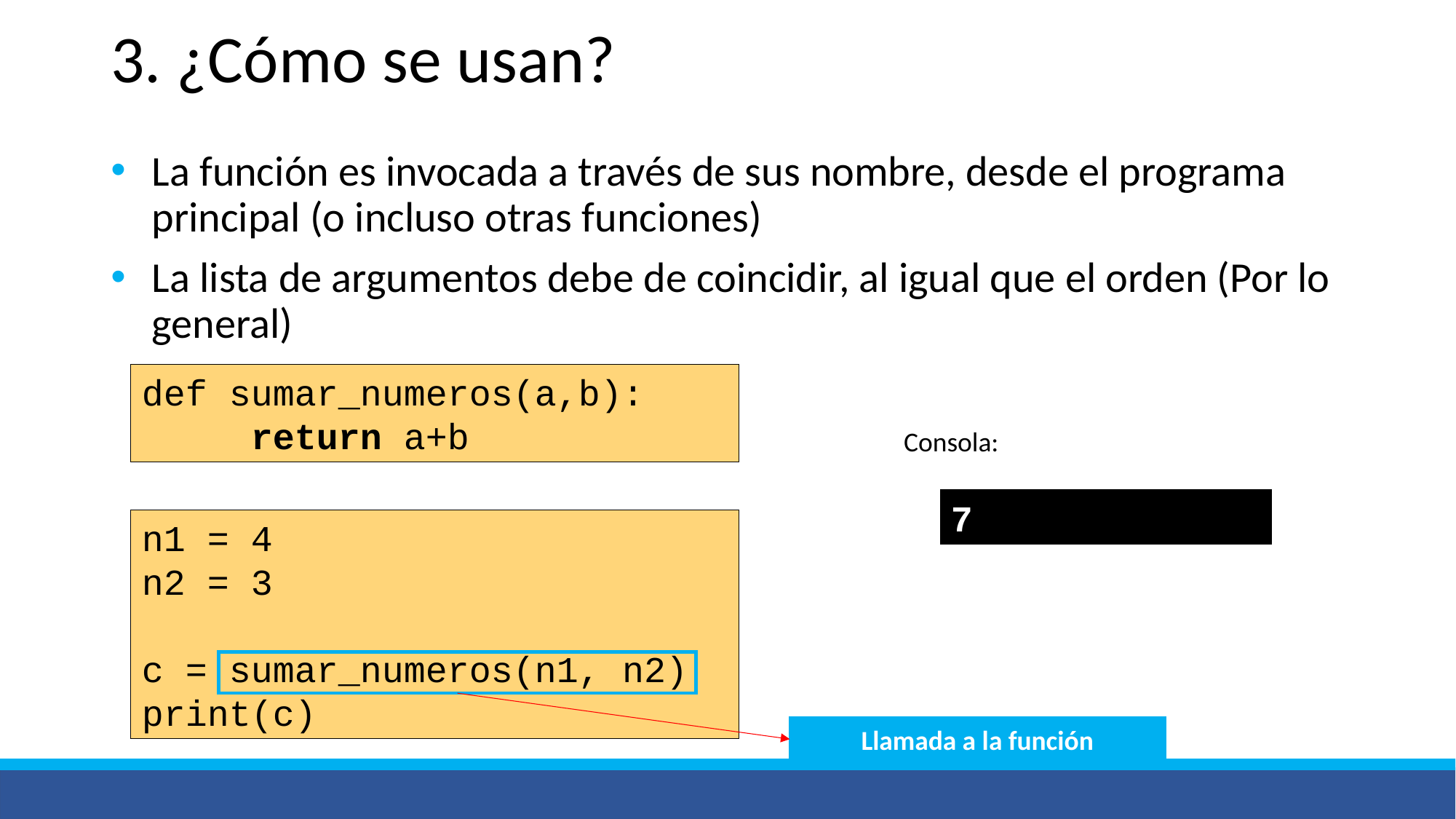

# 3. ¿Cómo se usan?
La función es invocada a través de sus nombre, desde el programa principal (o incluso otras funciones)
La lista de argumentos debe de coincidir, al igual que el orden (Por lo general)
def sumar_numeros(a,b):
	return a+b
Consola:
7
n1 = 4
n2 = 3

c = sumar_numeros(n1, n2)
print(c)

Llamada a la función